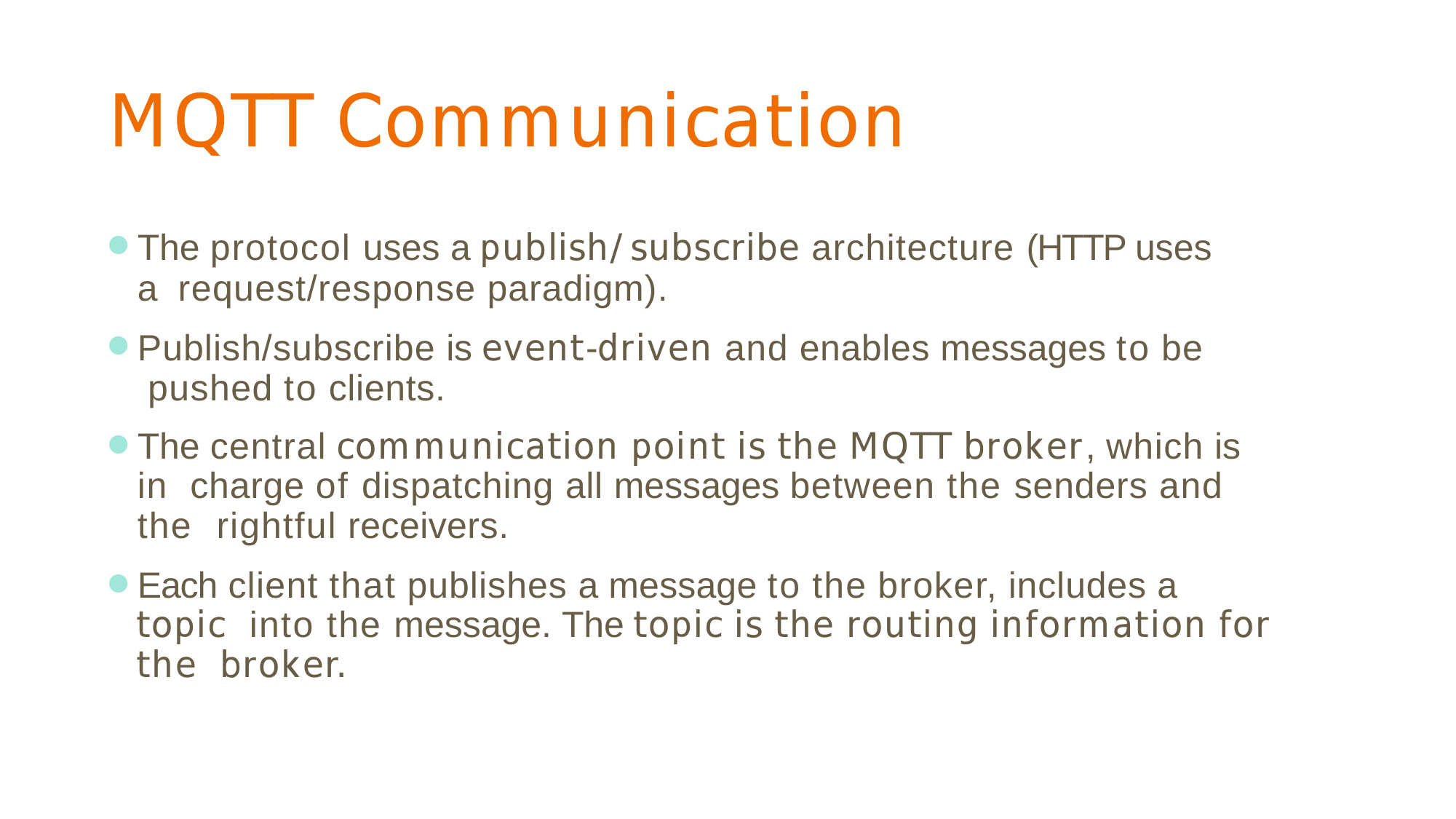

# MQTT Communication
The protocol uses a publish/subscribe architecture (HTTP uses a  request/response paradigm).
Publish/subscribe is event‐driven and enables messages to be  pushed to clients.
The central communication point is the MQTT broker, which is in  charge of dispatching all messages between the senders and the  rightful receivers.
Each client that publishes a message to the broker, includes a topic  into the message. The topic is the routing information for the  broker.